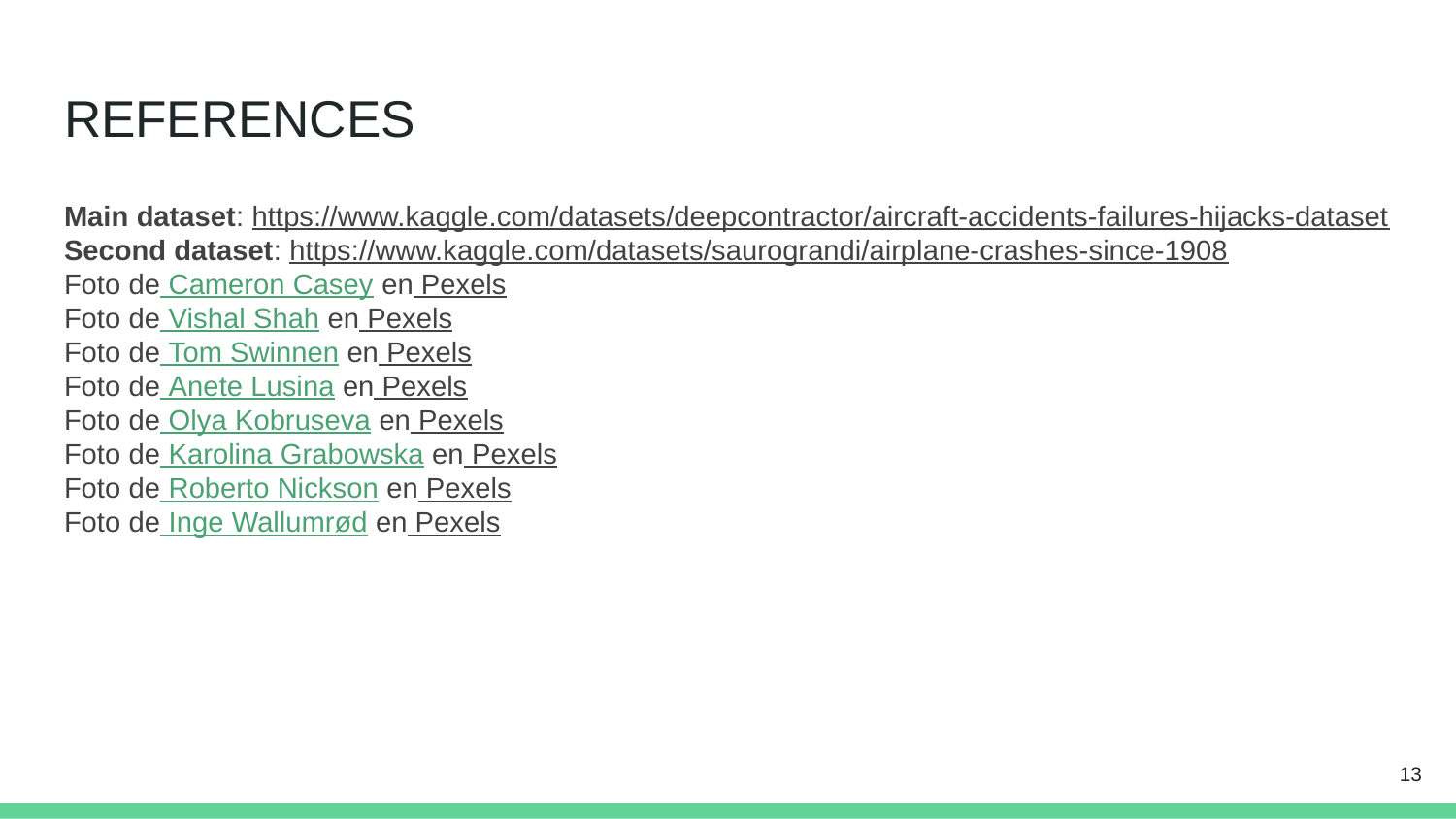

# REFERENCES
Main dataset: https://www.kaggle.com/datasets/deepcontractor/aircraft-accidents-failures-hijacks-dataset
Second dataset: https://www.kaggle.com/datasets/saurograndi/airplane-crashes-since-1908
Foto de Cameron Casey en Pexels
Foto de Vishal Shah en Pexels
Foto de Tom Swinnen en Pexels
Foto de Anete Lusina en Pexels
Foto de Olya Kobruseva en Pexels
Foto de Karolina Grabowska en Pexels
Foto de Roberto Nickson en Pexels
Foto de Inge Wallumrød en Pexels

13